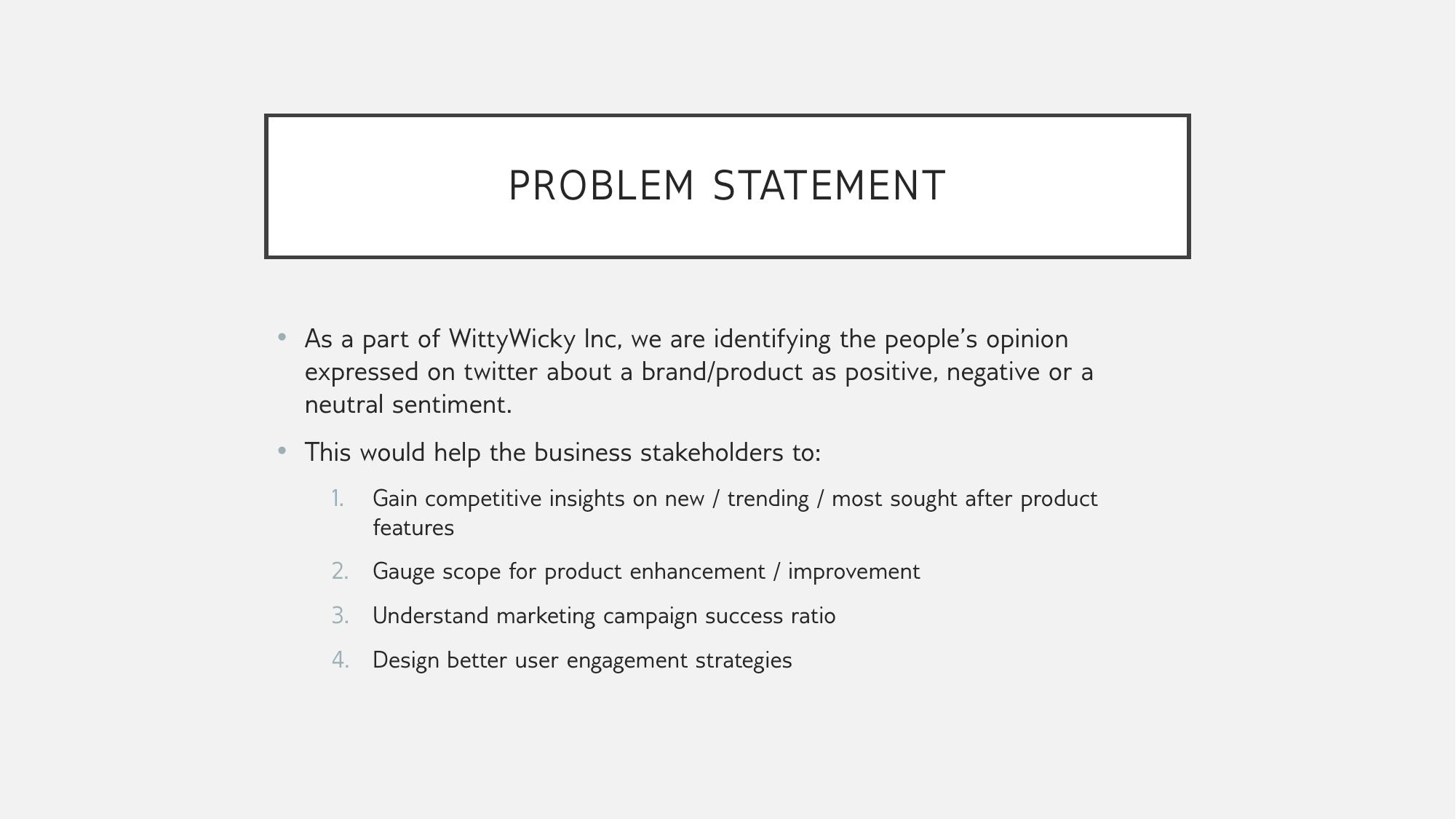

# Problem Statement
As a part of WittyWicky Inc, we are identifying the people’s opinion expressed on twitter about a brand/product as positive, negative or a neutral sentiment.
This would help the business stakeholders to:
Gain competitive insights on new / trending / most sought after product features
Gauge scope for product enhancement / improvement
Understand marketing campaign success ratio
Design better user engagement strategies